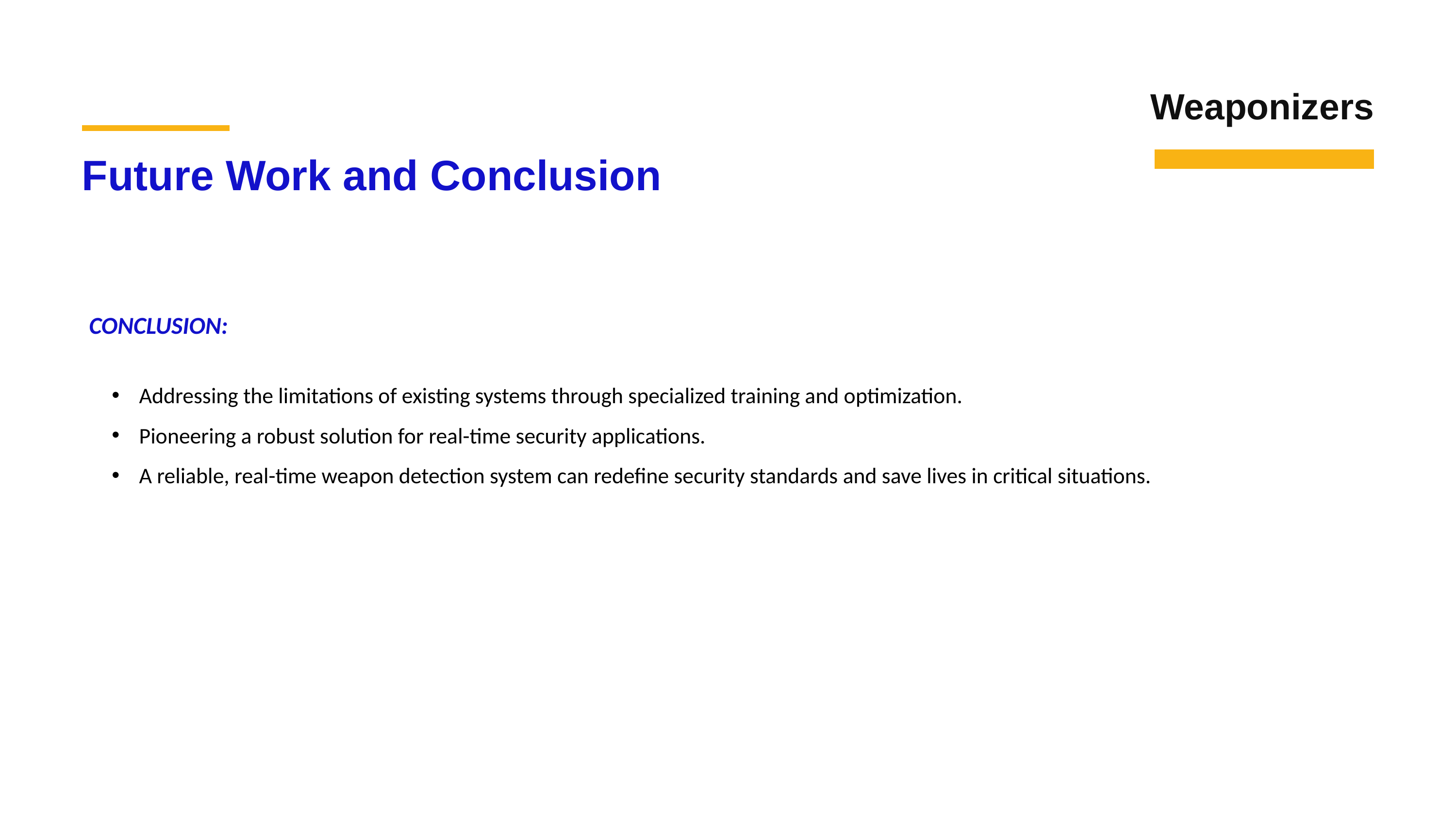

Weaponizers

Future Work and Conclusion
CONCLUSION:

Addressing the limitations of existing systems through specialized training and optimization.
Pioneering a robust solution for real-time security applications.
A reliable, real-time weapon detection system can redefine security standards and save lives in critical situations.